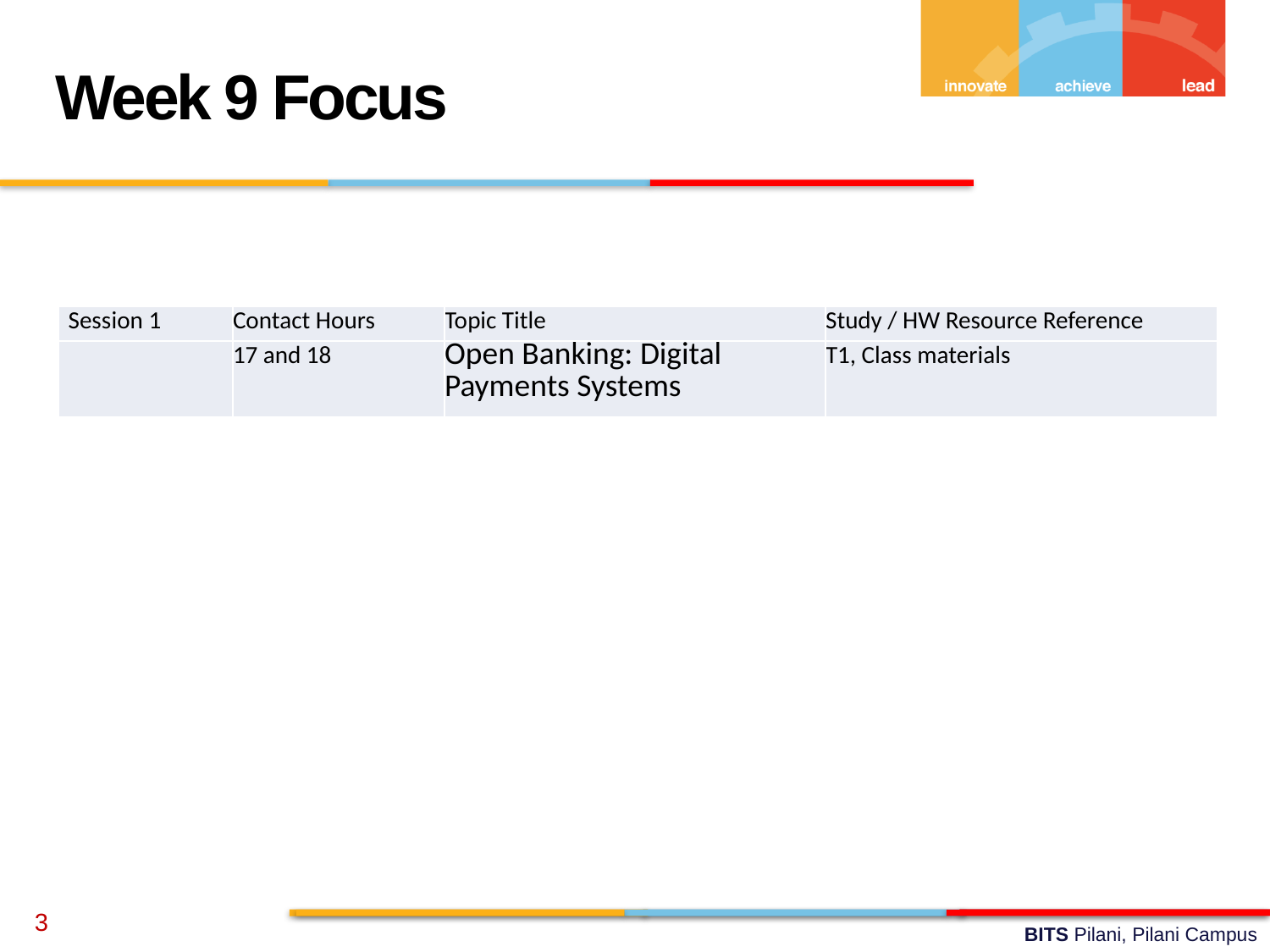

Week 9 Focus
| Session 1 | Contact Hours | Topic Title | Study / HW Resource Reference |
| --- | --- | --- | --- |
|  | 17 and 18 | Open Banking: Digital Payments Systems | T1, Class materials |
3